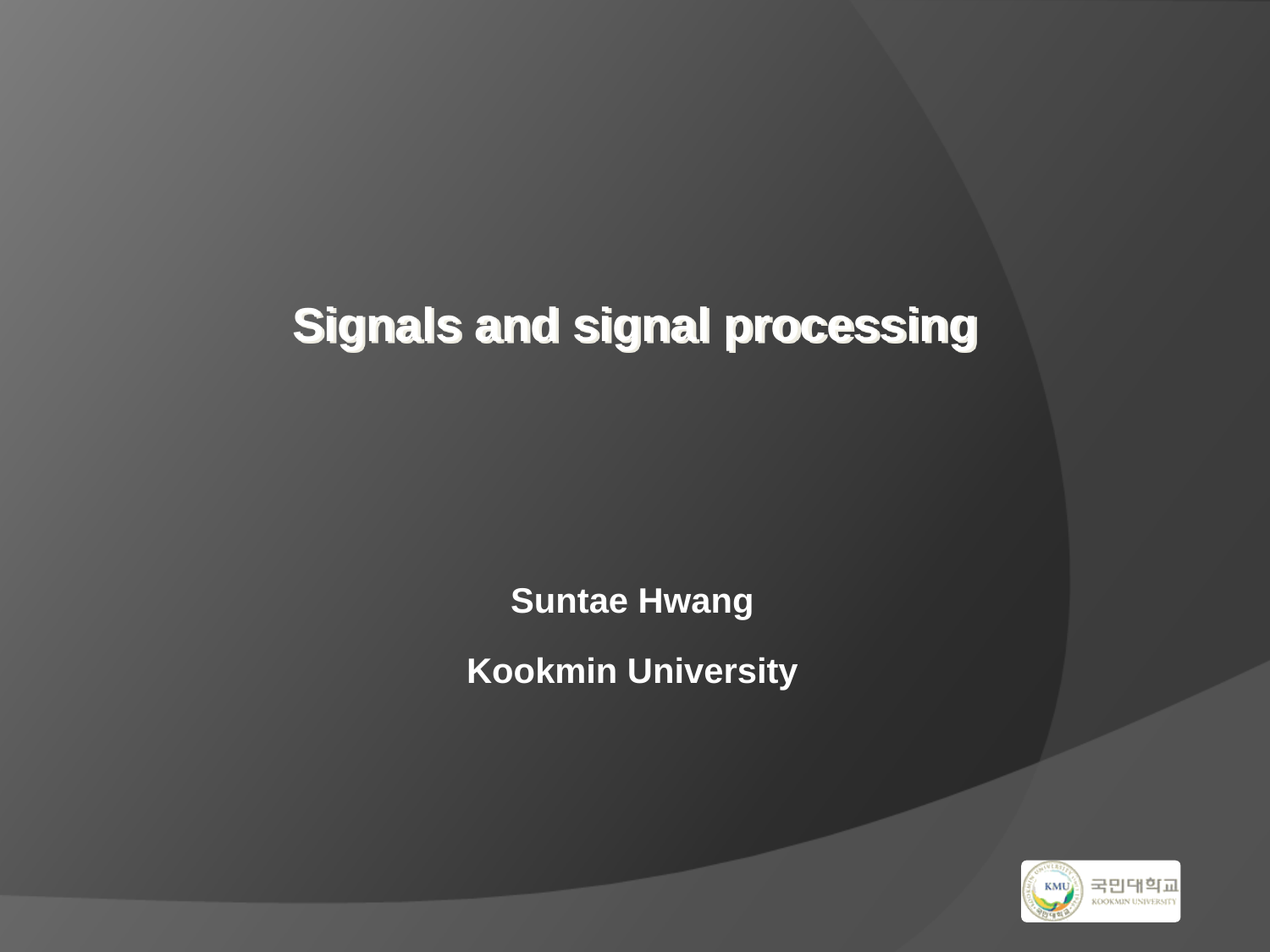

# Signals and signal processing
Suntae Hwang
Kookmin University